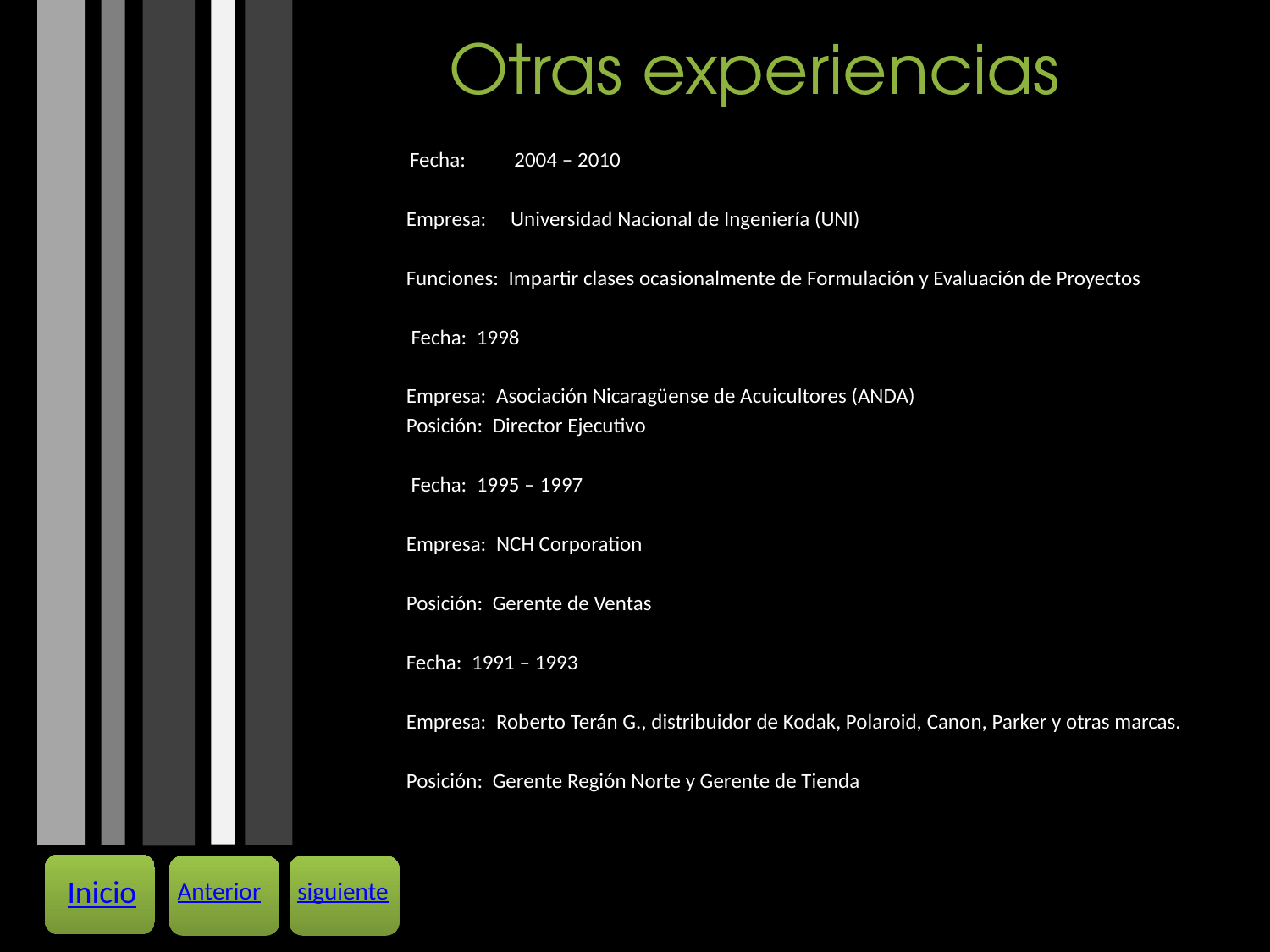

# Otras experiencias

 Fecha:          2004 – 2010

Empresa:     Universidad Nacional de Ingeniería (UNI)

Funciones:  Impartir clases ocasionalmente de Formulación y Evaluación de Proyectos

 Fecha:  1998

Empresa:  Asociación Nicaragüense de Acuicultores (ANDA)
Posición:  Director Ejecutivo

 Fecha:  1995 – 1997

Empresa:  NCH Corporation

Posición:  Gerente de Ventas

Fecha:  1991 – 1993

Empresa:  Roberto Terán G., distribuidor de Kodak, Polaroid, Canon, Parker y otras marcas.

Posición:  Gerente Región Norte y Gerente de Tienda

Inicio
Anterior
siguiente